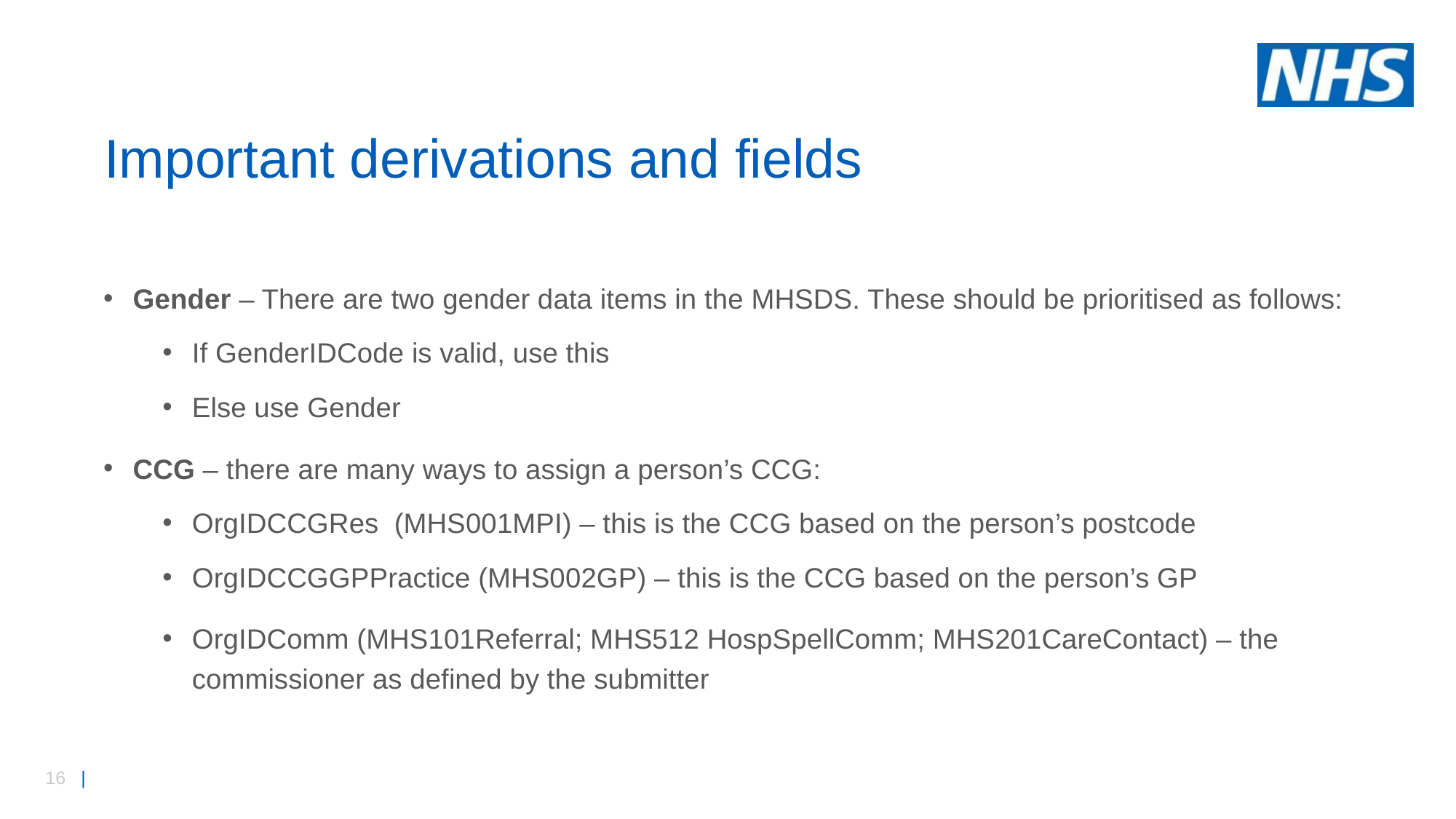

# Important derivations and fields
Gender – There are two gender data items in the MHSDS. These should be prioritised as follows:
If GenderIDCode is valid, use this
Else use Gender
CCG – there are many ways to assign a person’s CCG:
OrgIDCCGRes  (MHS001MPI) – this is the CCG based on the person’s postcode
OrgIDCCGGPPractice (MHS002GP) – this is the CCG based on the person’s GP
OrgIDComm (MHS101Referral; MHS512 HospSpellComm; MHS201CareContact) – the commissioner as defined by the submitter